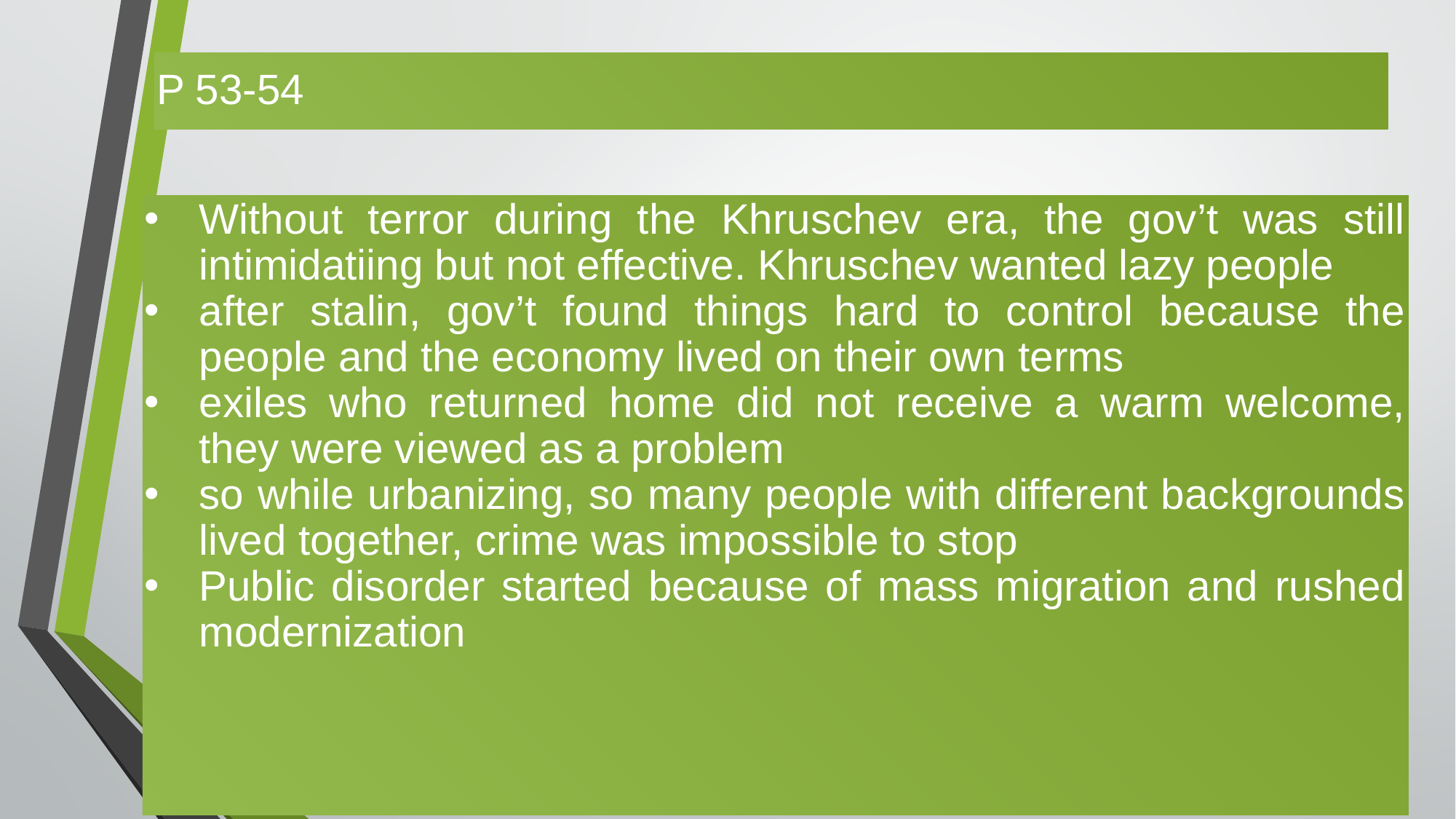

P 53-54

Without terror during the Khruschev era, the gov’t was still intimidatiing but not effective. Khruschev wanted lazy people
after stalin, gov’t found things hard to control because the people and the economy lived on their own terms
exiles who returned home did not receive a warm welcome, they were viewed as a problem
so while urbanizing, so many people with different backgrounds lived together, crime was impossible to stop
Public disorder started because of mass migration and rushed modernization